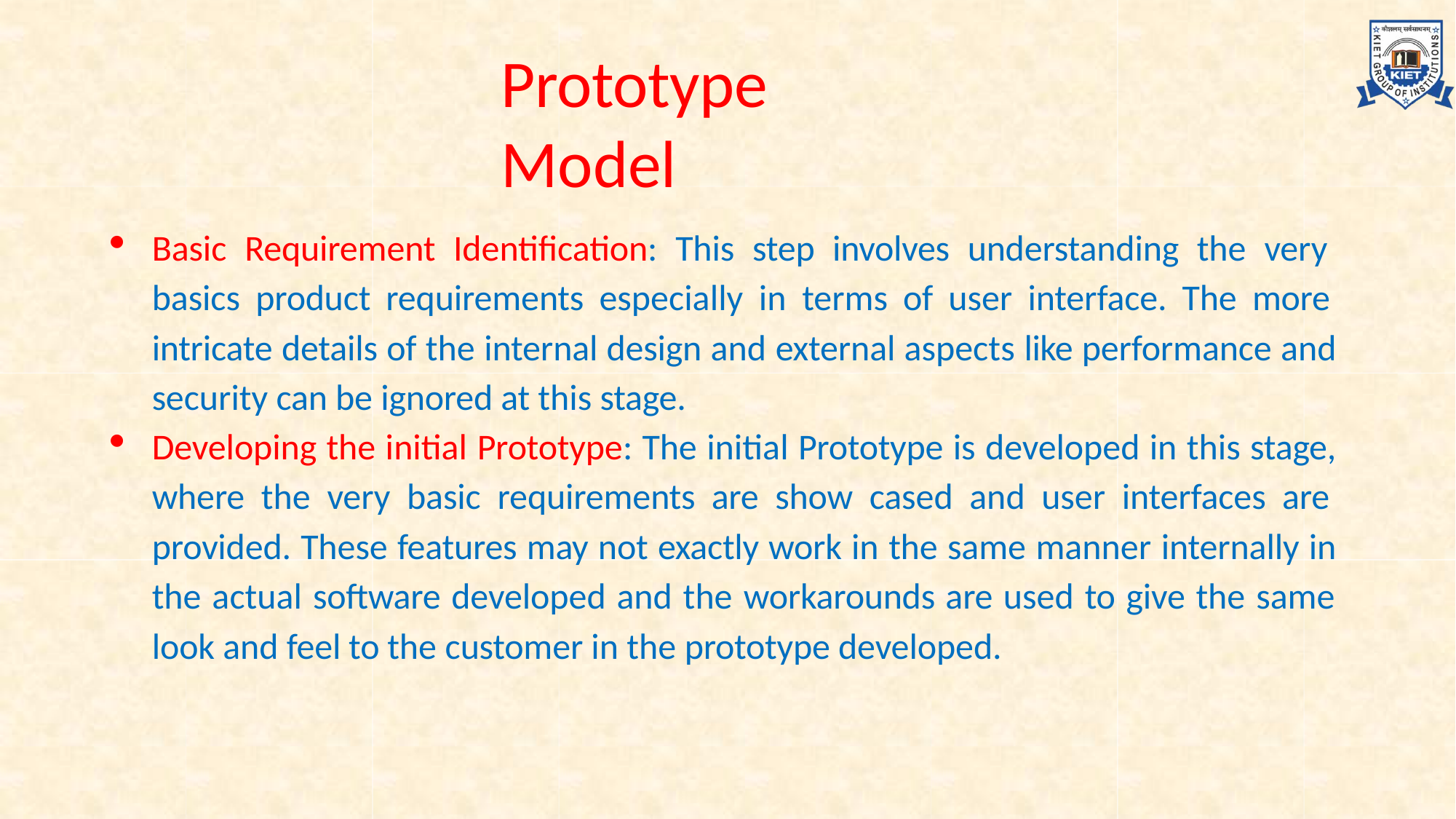

# Prototype Model
Basic Requirement Identification: This step involves understanding the very  basics product requirements especially in terms of user interface. The more  intricate details of the internal design and external aspects like performance and  security can be ignored at this stage.
Developing the initial Prototype: The initial Prototype is developed in this stage,  where the very basic requirements are show cased and user interfaces are  provided. These features may not exactly work in the same manner internally in  the actual software developed and the workarounds are used to give the same  look and feel to the customer in the prototype developed.